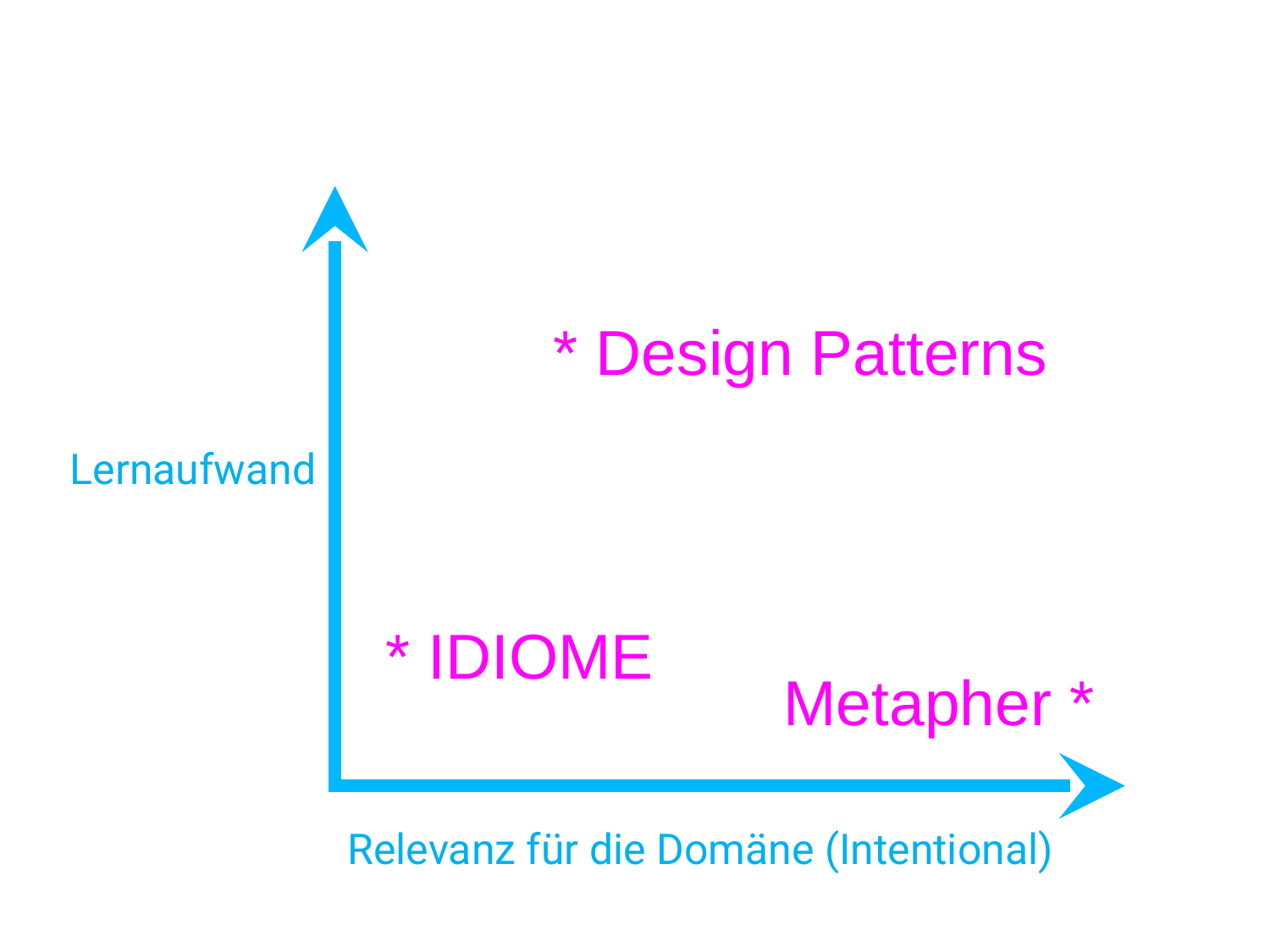

* Design Patterns
Lernaufwand
* IDIOME
Metapher *
Relevanz für die Domäne (Intentional)